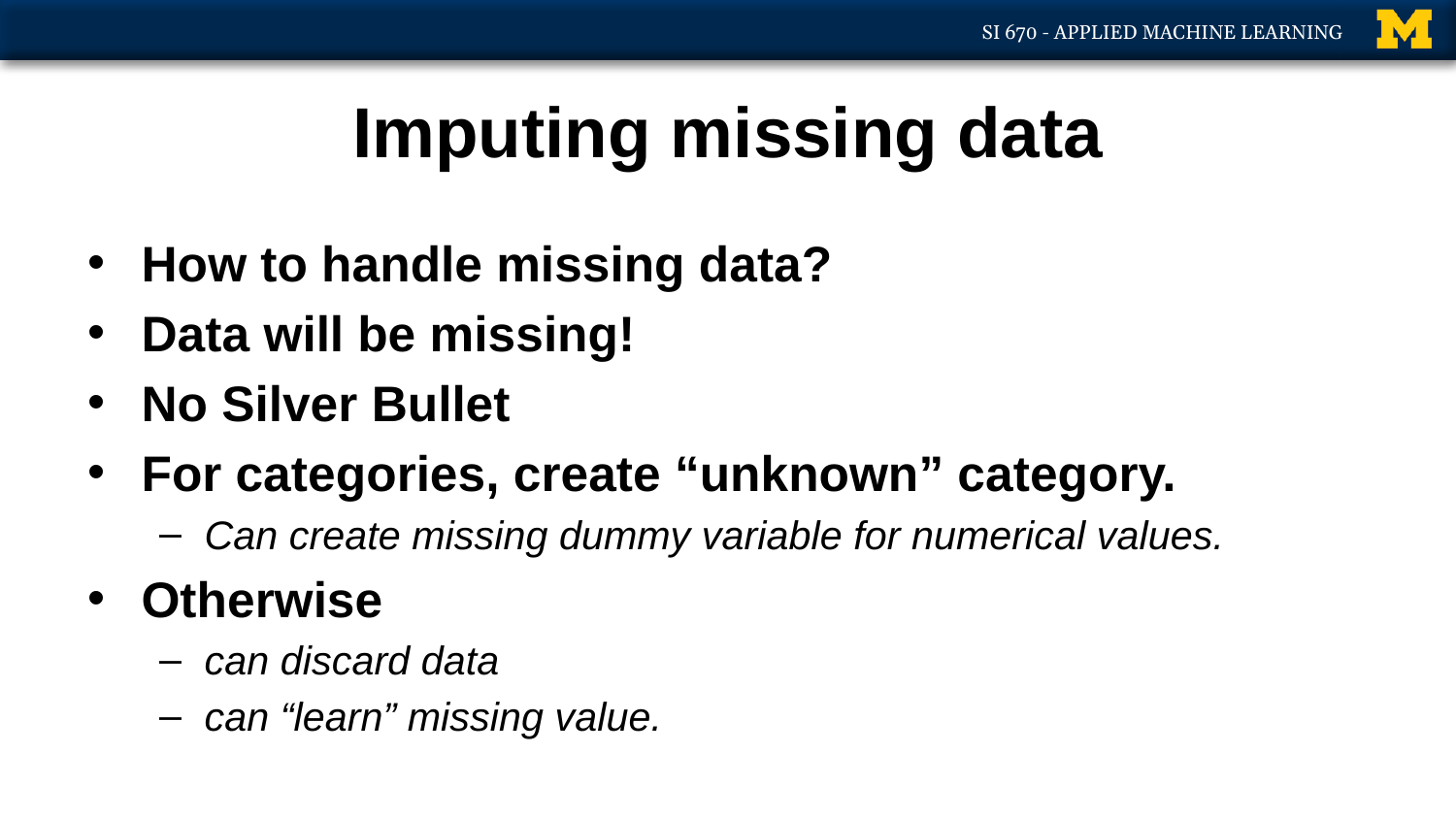

# Imputing missing data
How to handle missing data?
Data will be missing!
No Silver Bullet
For categories, create “unknown” category.
Can create missing dummy variable for numerical values.
Otherwise
can discard data
can “learn” missing value.